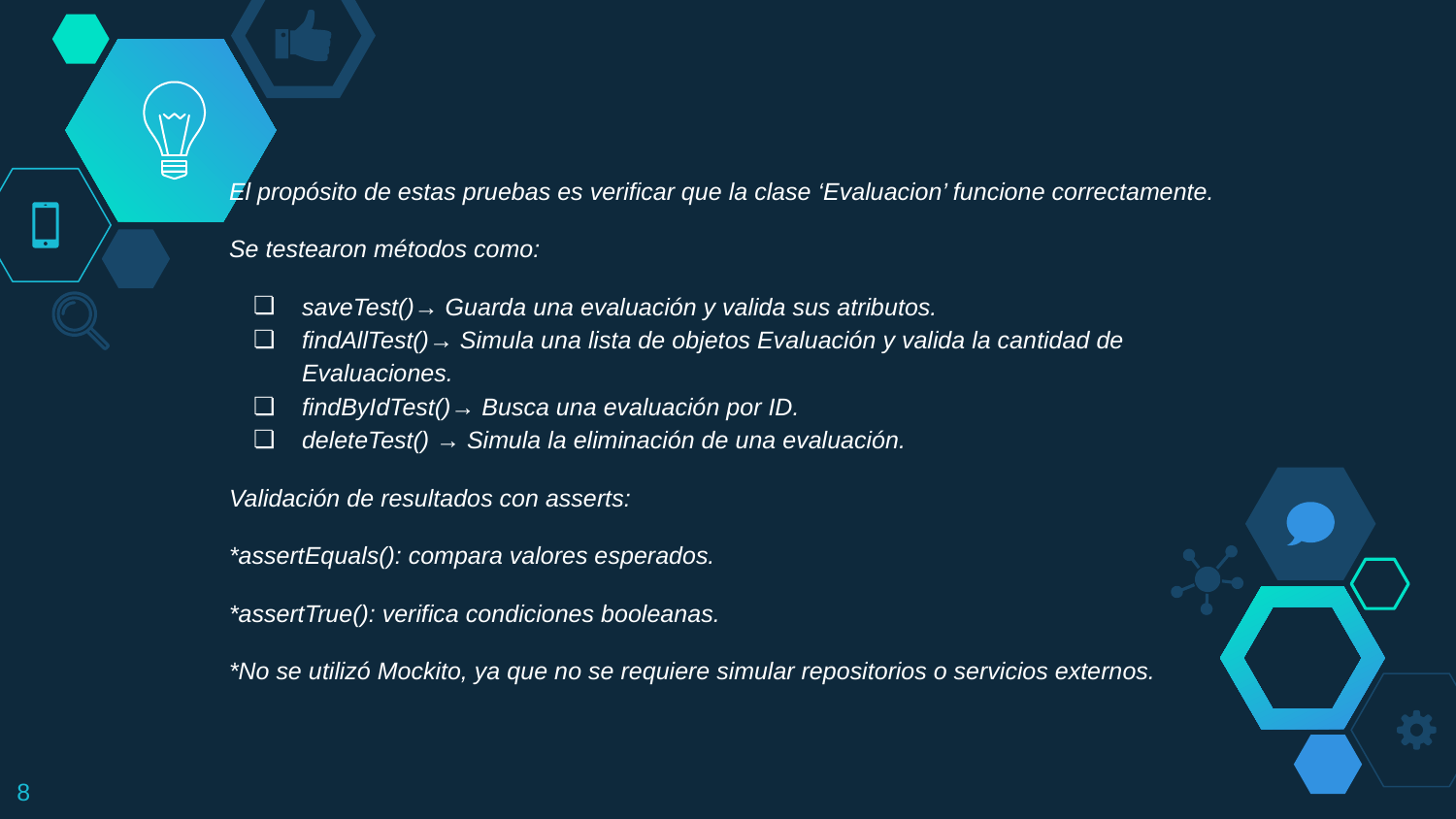

El propósito de estas pruebas es verificar que la clase ‘Evaluacion’ funcione correctamente.
Se testearon métodos como:
saveTest()→ Guarda una evaluación y valida sus atributos.
findAllTest()→ Simula una lista de objetos Evaluación y valida la cantidad de Evaluaciones.
findByIdTest()→ Busca una evaluación por ID.
deleteTest() → Simula la eliminación de una evaluación.
Validación de resultados con asserts:
*assertEquals(): compara valores esperados.
*assertTrue(): verifica condiciones booleanas.
*No se utilizó Mockito, ya que no se requiere simular repositorios o servicios externos.

8